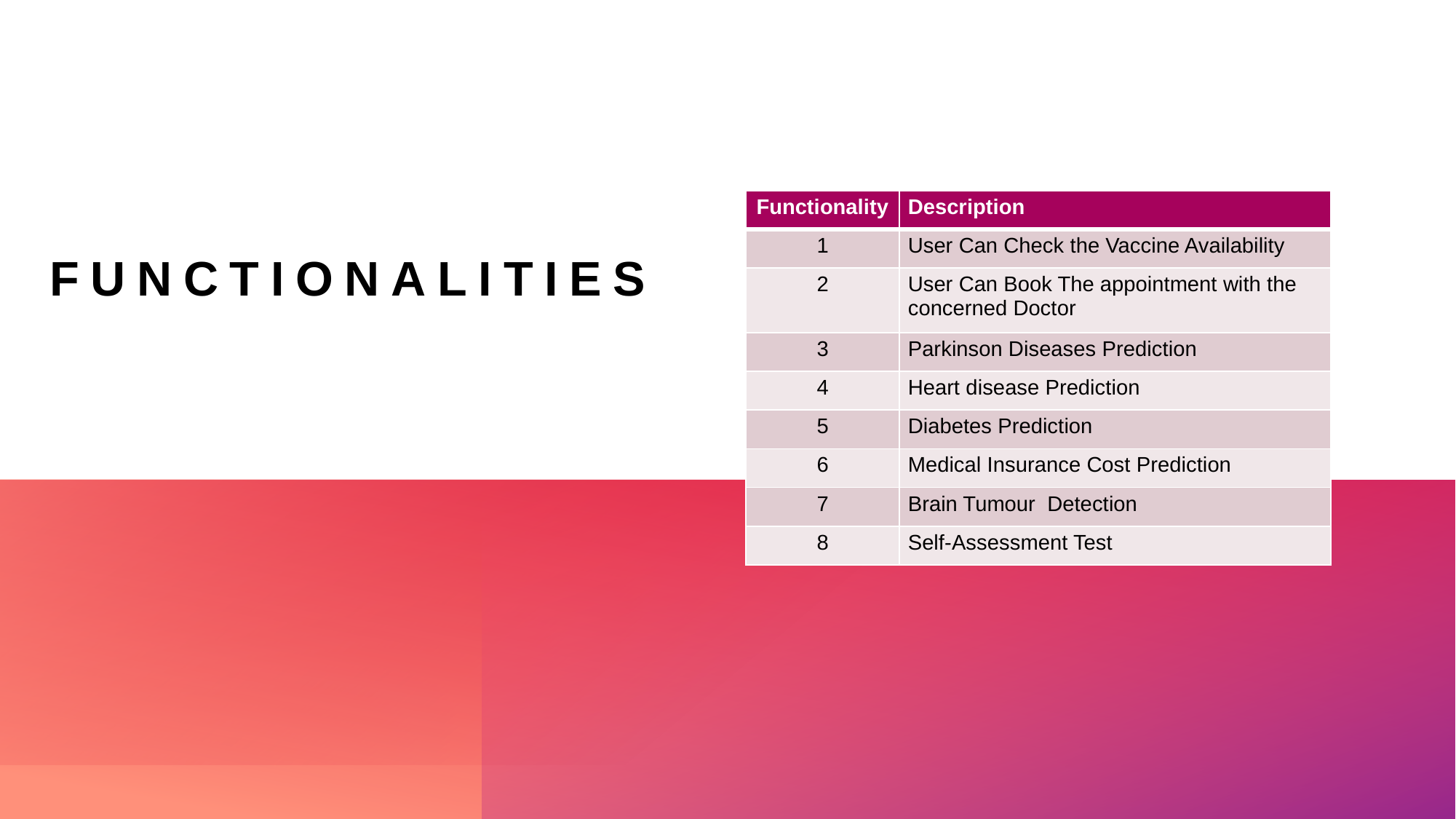

| Functionality | Description |
| --- | --- |
| 1 | User Can Check the Vaccine Availability |
| 2 | User Can Book The appointment with the concerned Doctor |
| 3 | Parkinson Diseases Prediction |
| 4 | Heart disease Prediction |
| 5 | Diabetes Prediction |
| 6 | Medical Insurance Cost Prediction |
| 7 | Brain Tumour Detection |
| 8 | Self-Assessment Test |
Functionalities